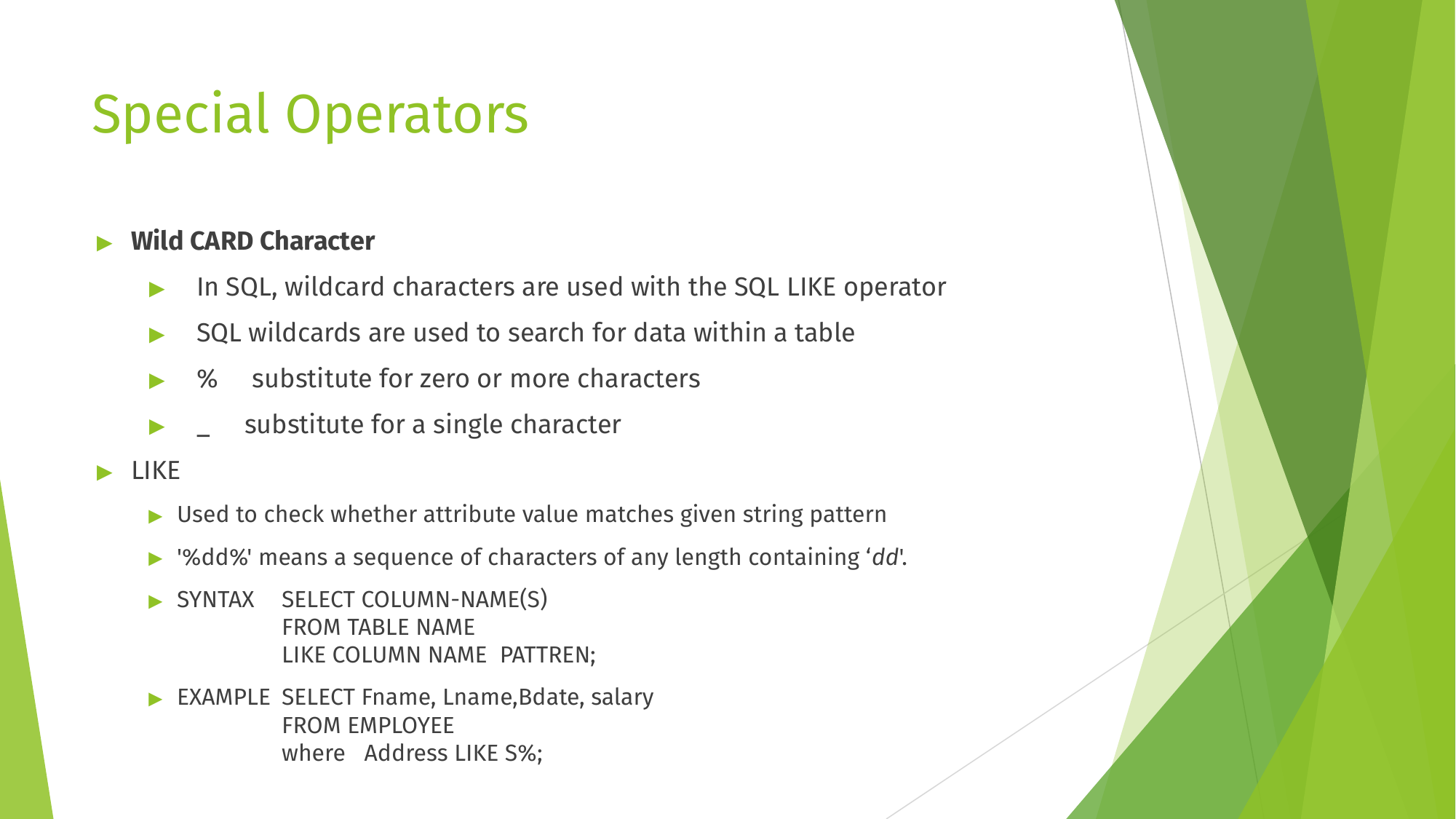

# Special Operators
Wild CARD Character
In SQL, wildcard characters are used with the SQL LIKE operator
SQL wildcards are used to search for data within a table
%     substitute for zero or more characters
_     substitute for a single character
LIKE
Used to check whether attribute value matches given string pattern
'%dd%' means a sequence of characters of any length containing ‘dd'.
SYNTAX		SELECT COLUMN-NAME(S)
				FROM TABLE NAME
				LIKE COLUMN NAME  PATTREN;
EXAMPLE		SELECT Fname, Lname,Bdate, salary
				FROM EMPLOYEE
				where   Address LIKE S%;